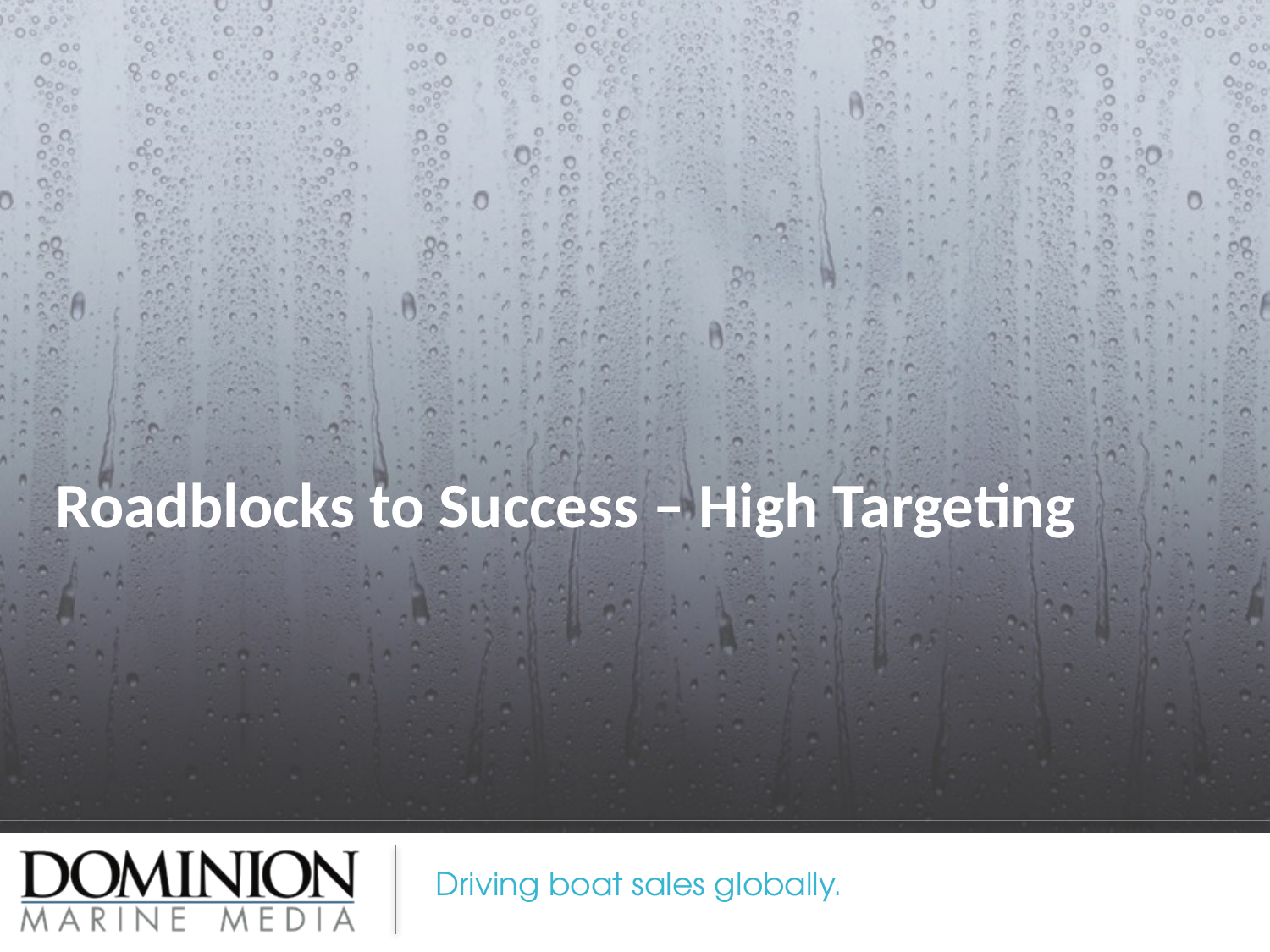

# Roadblocks to Success – High Targeting